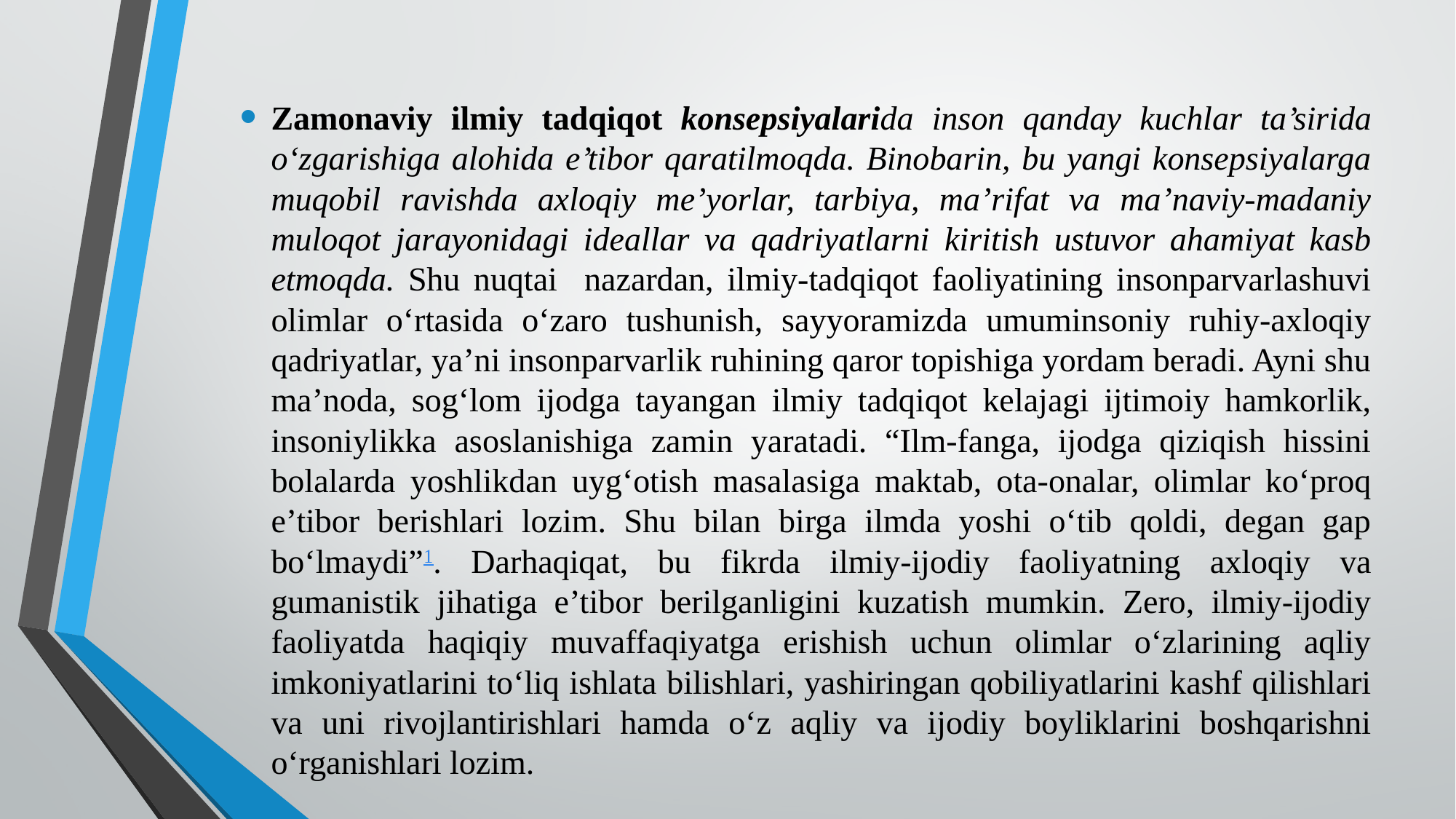

# Zamonaviy ilmiy tadqiqot konsepsiyalarida inson qanday kuchlar ta’sirida o‘zgarishiga alohida e’tibor qaratilmoqda. Binobarin, bu yangi konsepsiyalarga muqobil ravishda axloqiy me’yorlar, tarbiya, ma’rifat va ma’naviy-madaniy muloqot jarayonidagi ideallar va qadriyatlarni kiritish ustuvor ahamiyat kasb etmoqda. Shu nuqtai  nazardan, ilmiy-tadqiqot faoliyatining insonparvarlashuvi olimlar o‘rtasida o‘zaro tushunish, sayyoramizda umuminsoniy ruhiy-axloqiy qadriyatlar, ya’ni insonparvarlik ruhining qaror topishiga yordam beradi. Ayni shu ma’noda, sog‘lom ijodga tayangan ilmiy tadqiqot kelajagi ijtimoiy hamkorlik, insoniylikka asoslanishiga zamin yaratadi. “Ilm-fanga, ijodga qiziqish hissini bolalarda yoshlikdan uyg‘otish masalasiga maktab, ota-onalar, olimlar ko‘proq e’tibor berishlari lozim. Shu bilan birga ilmda yoshi o‘tib qoldi, degan gap bo‘lmaydi”1. Darhaqiqat, bu fikrda ilmiy-ijodiy faoliyatning axloqiy va gumanistik jihatiga e’tibor berilganligini kuzatish mumkin. Zero, ilmiy-ijodiy faoliyatda haqiqiy muvaffaqiyatga erishish uchun olimlar o‘zlarining aqliy imkoniyatlarini to‘liq ishlata bilishlari, yashiringan qobiliyatlarini kashf qilishlari va uni rivojlantirishlari hamda o‘z aqliy va ijodiy boyliklarini boshqarishni o‘rganishlari lozim.